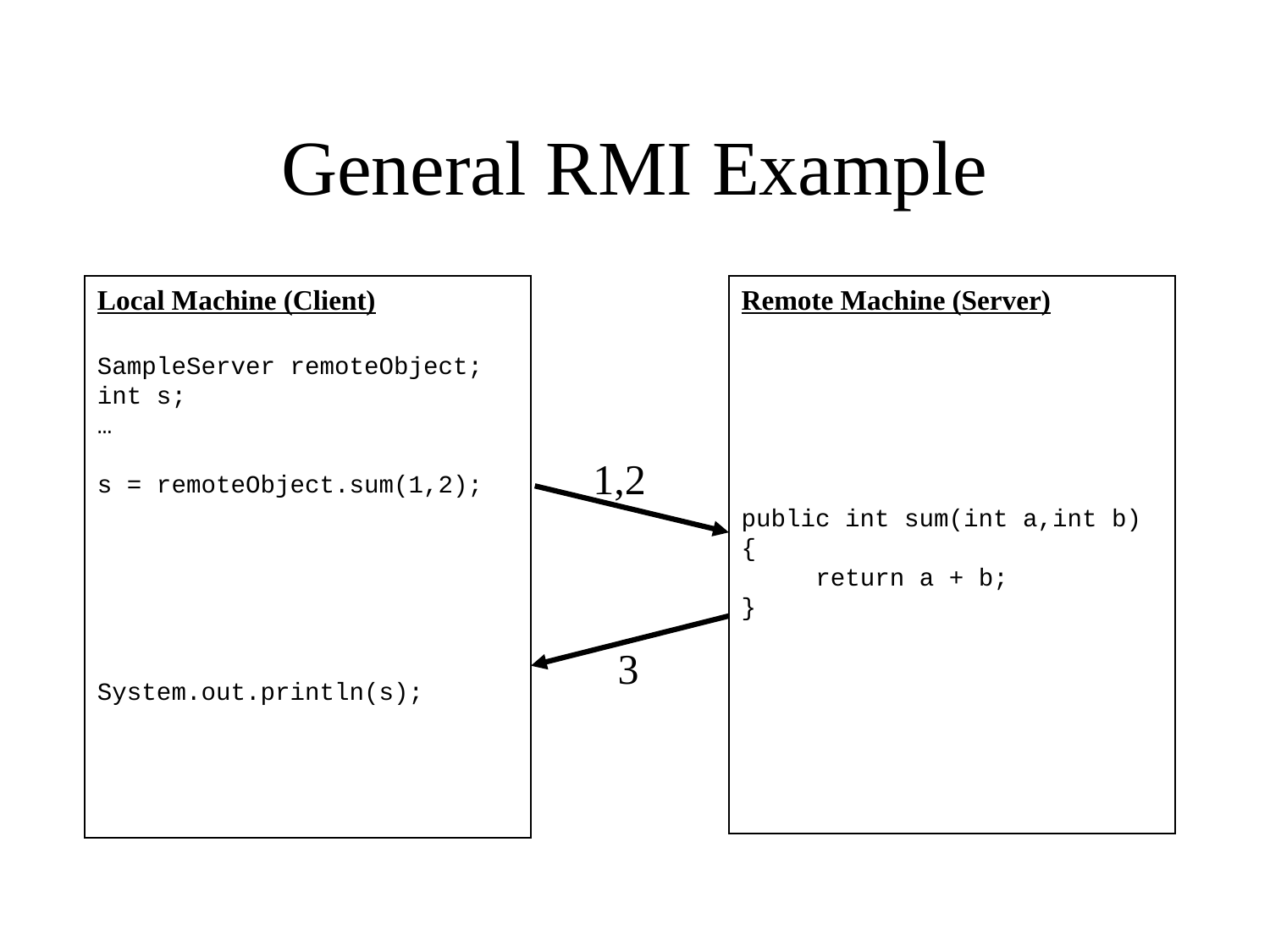

# General RMI Example
Local Machine (Client)

SampleServer remoteObject;
int s;
…

s = remoteObject.sum(1,2);

System.out.println(s);

Remote Machine (Server)

public int sum(int a,int b) {
     return a + b;
}

1,2

3